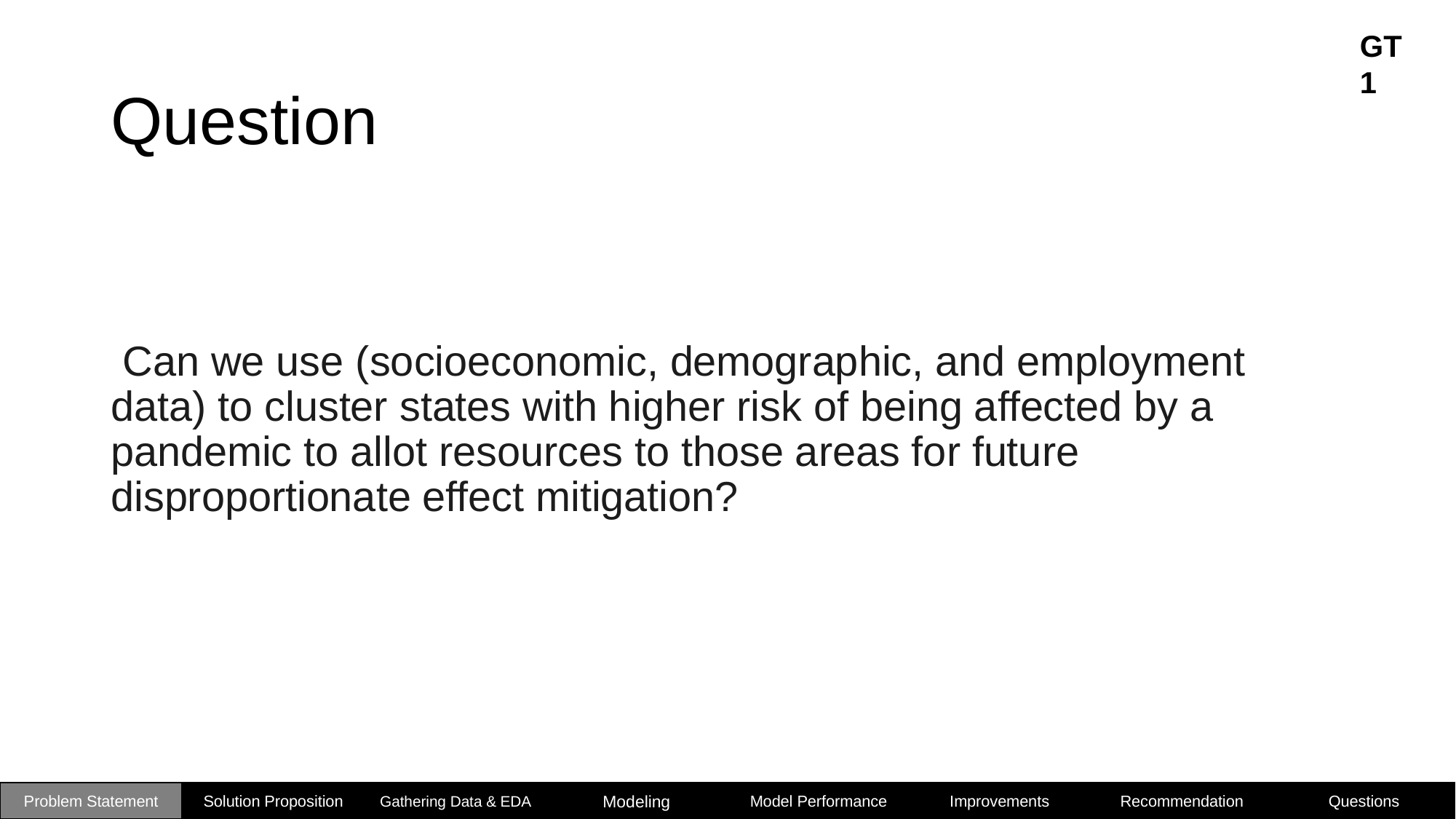

GT1
# Question
 Can we use (socioeconomic, demographic, and employment data) to cluster states with higher risk of being affected by a pandemic to allot resources to those areas for future disproportionate effect mitigation?
Problem Statement
Solution Proposition
Gathering Data & EDA
Modeling
Model Performance
Improvements
Recommendation
Questions